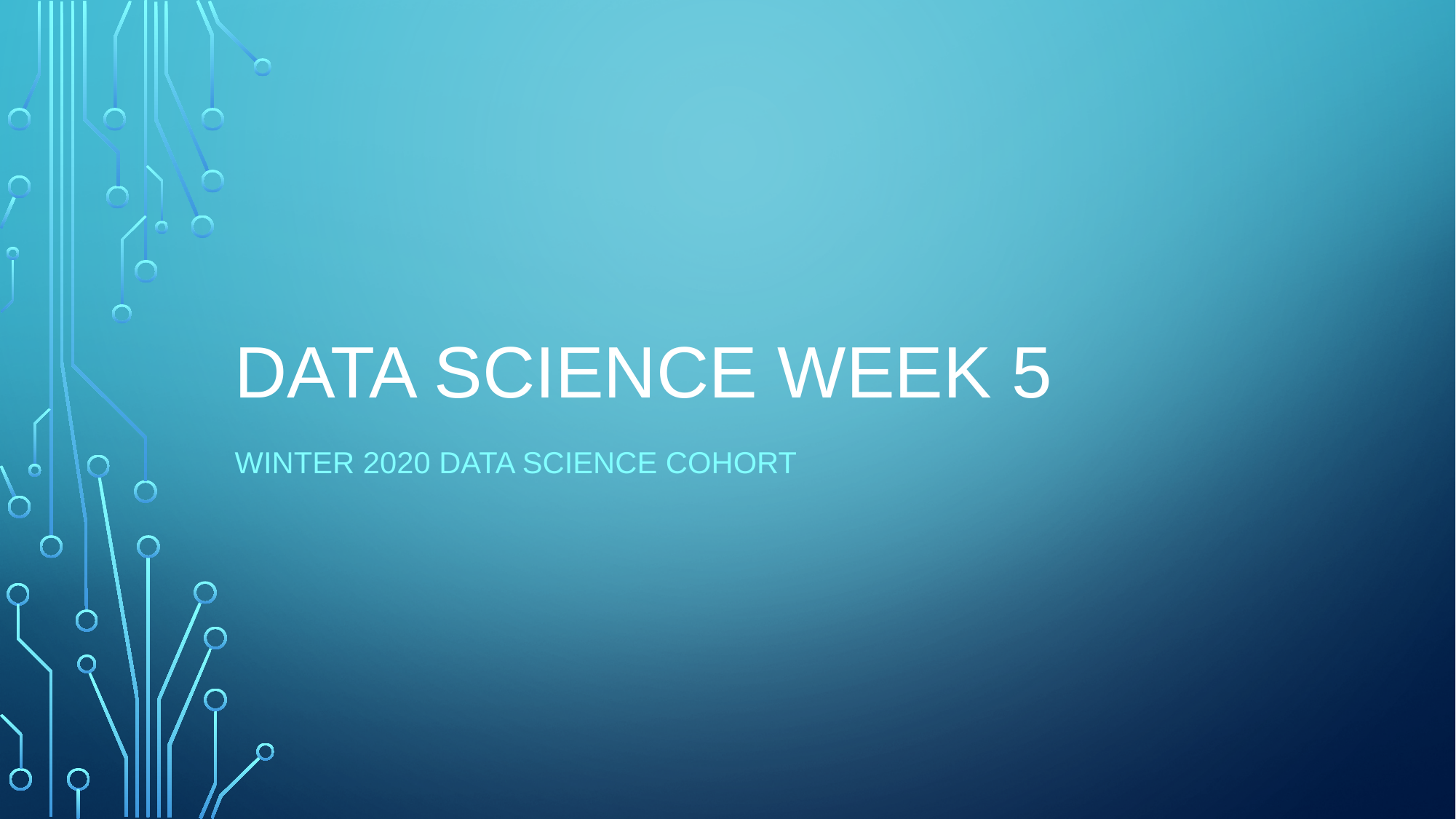

# Data science week 5
Winter 2020 Data Science Cohort